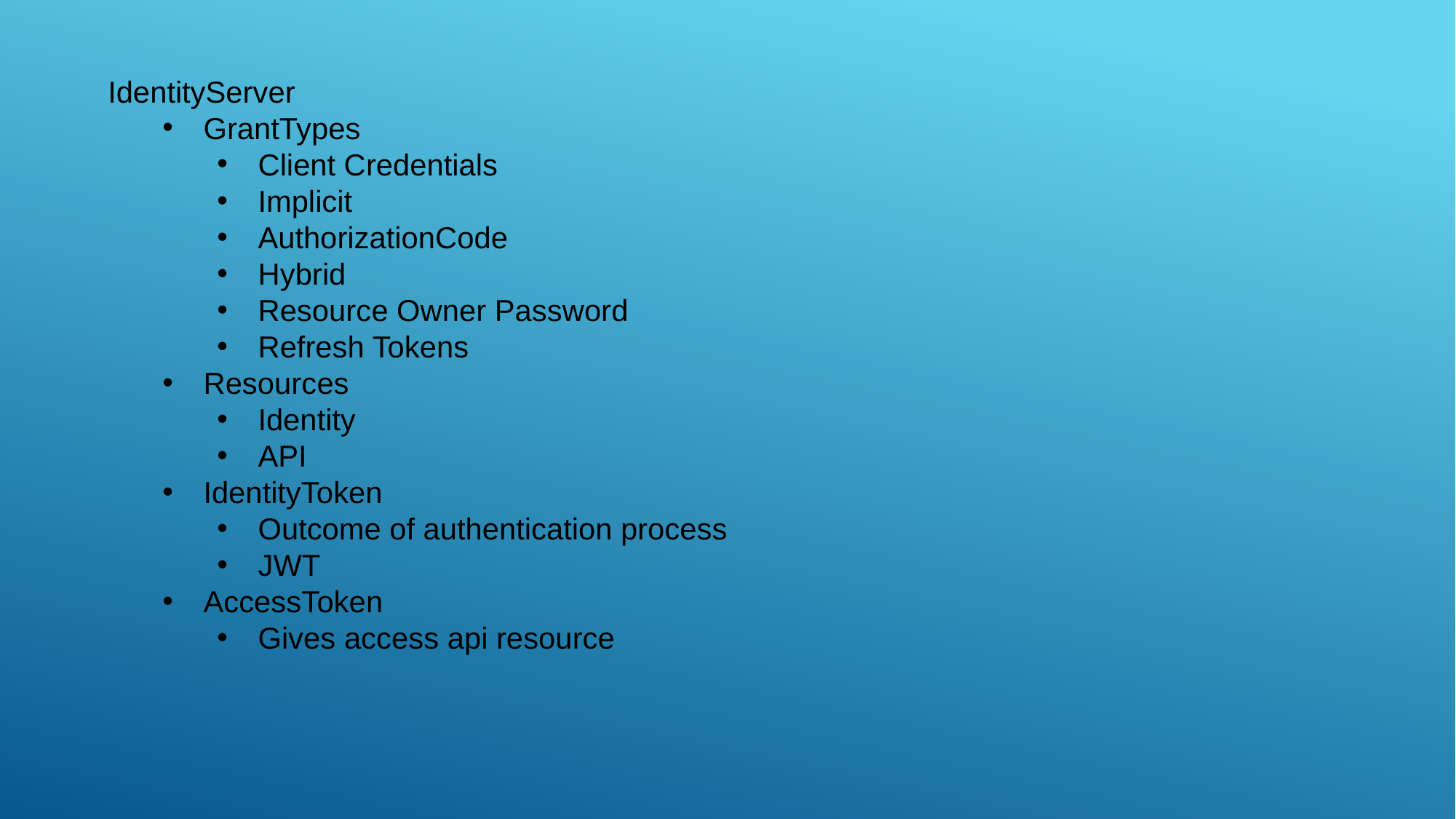

IdentityServer
GrantTypes
Client Credentials
Implicit
AuthorizationCode
Hybrid
Resource Owner Password
Refresh Tokens
Resources
Identity
API
IdentityToken
Outcome of authentication process
JWT
AccessToken
Gives access api resource